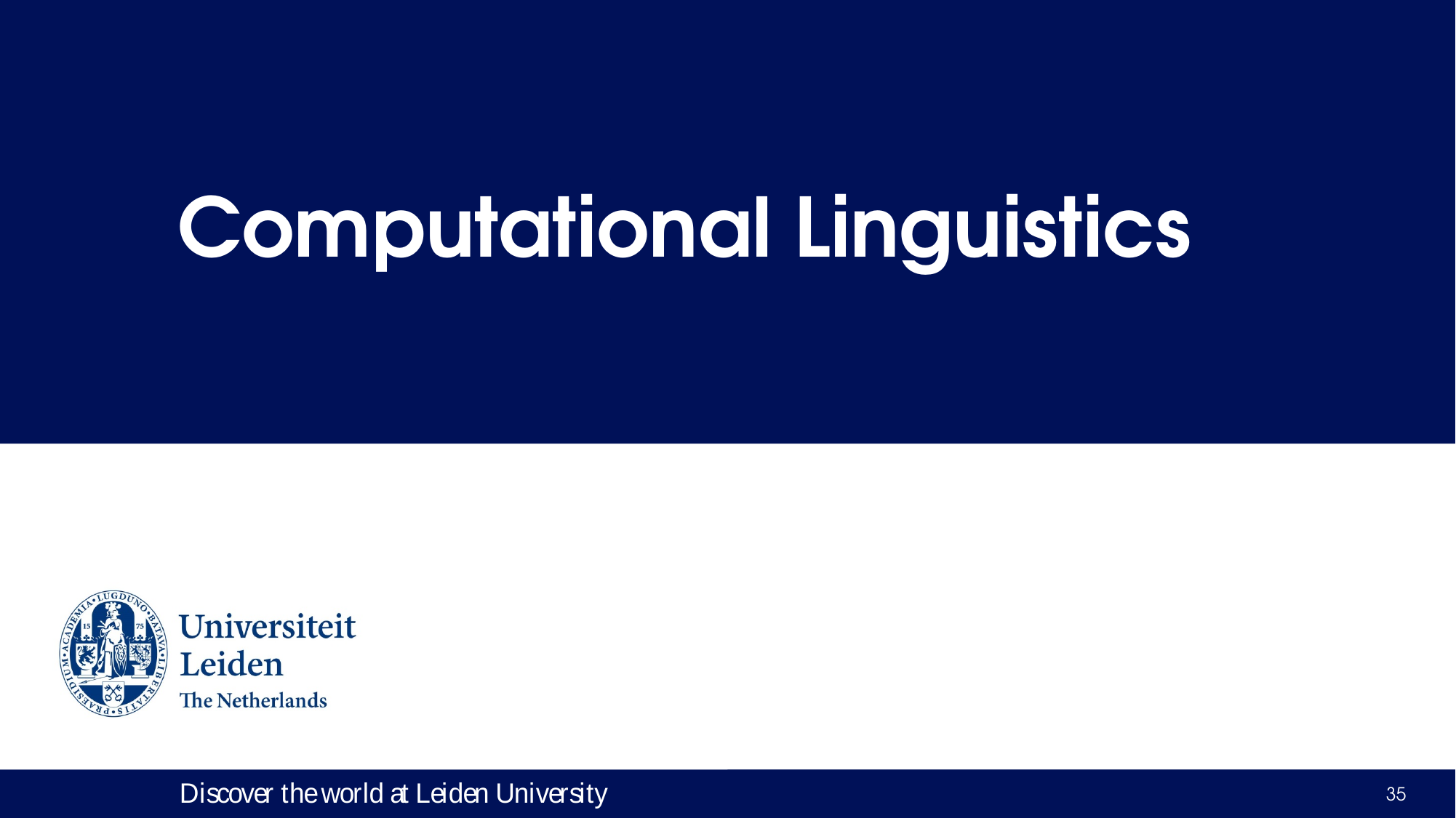

:

# Computational Linguistics
Lecture 17. Dialogue systems
35